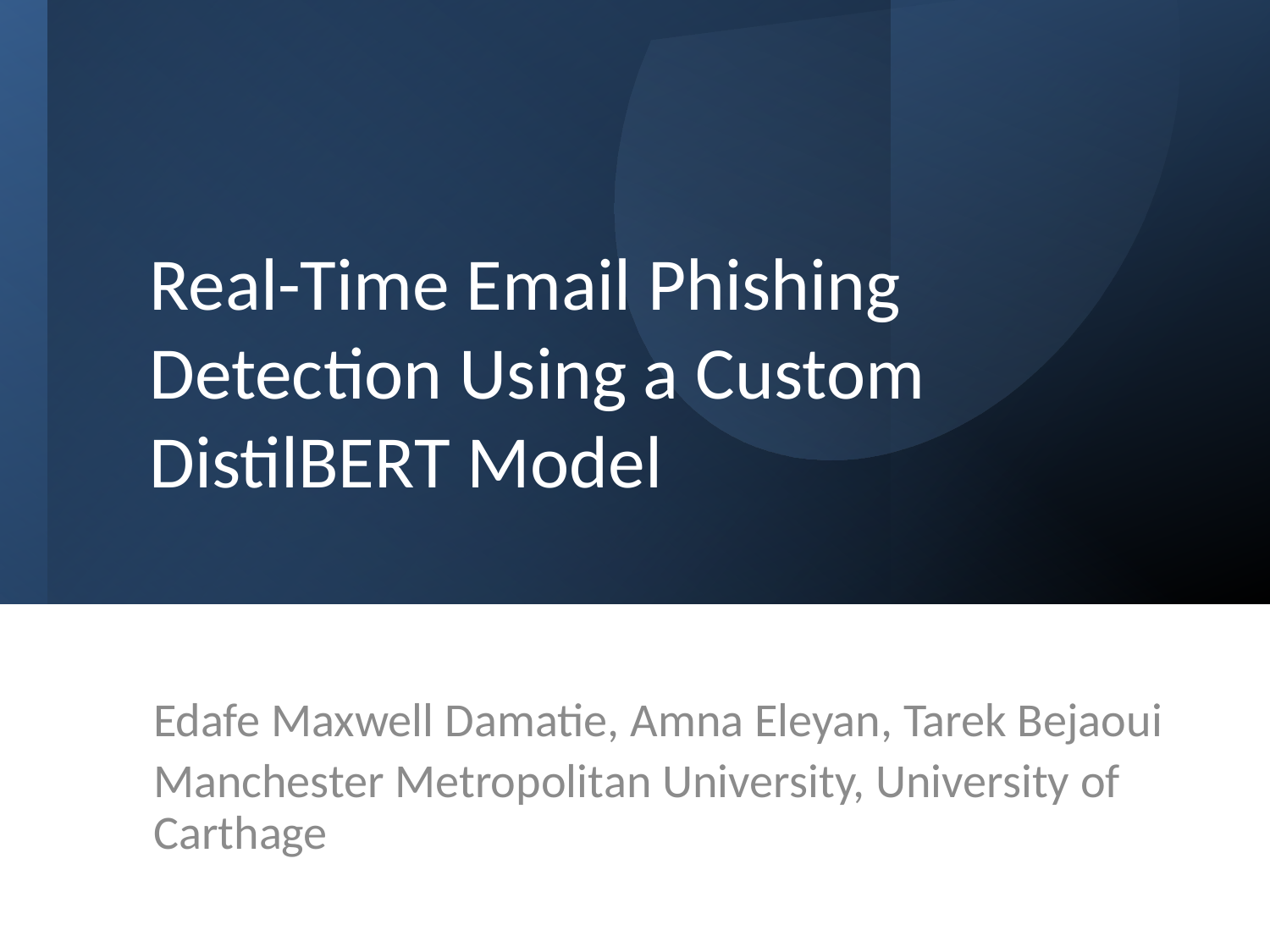

# Real-Time Email Phishing Detection Using a Custom DistilBERT Model
Edafe Maxwell Damatie, Amna Eleyan, Tarek Bejaoui
Manchester Metropolitan University, University of Carthage